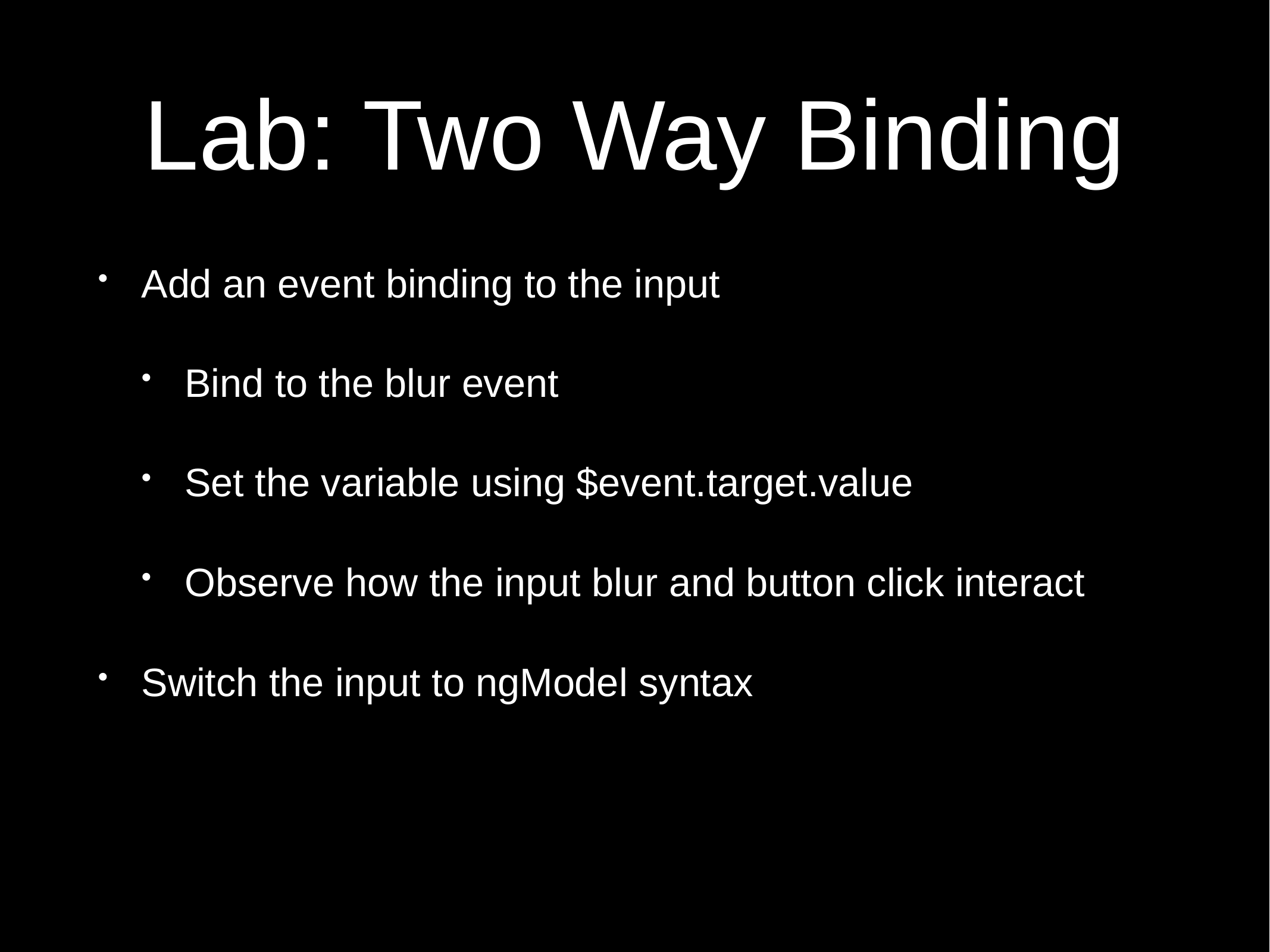

# Lab: Two Way Binding
Add an event binding to the input
Bind to the blur event
Set the variable using $event.target.value
Observe how the input blur and button click interact
Switch the input to ngModel syntax